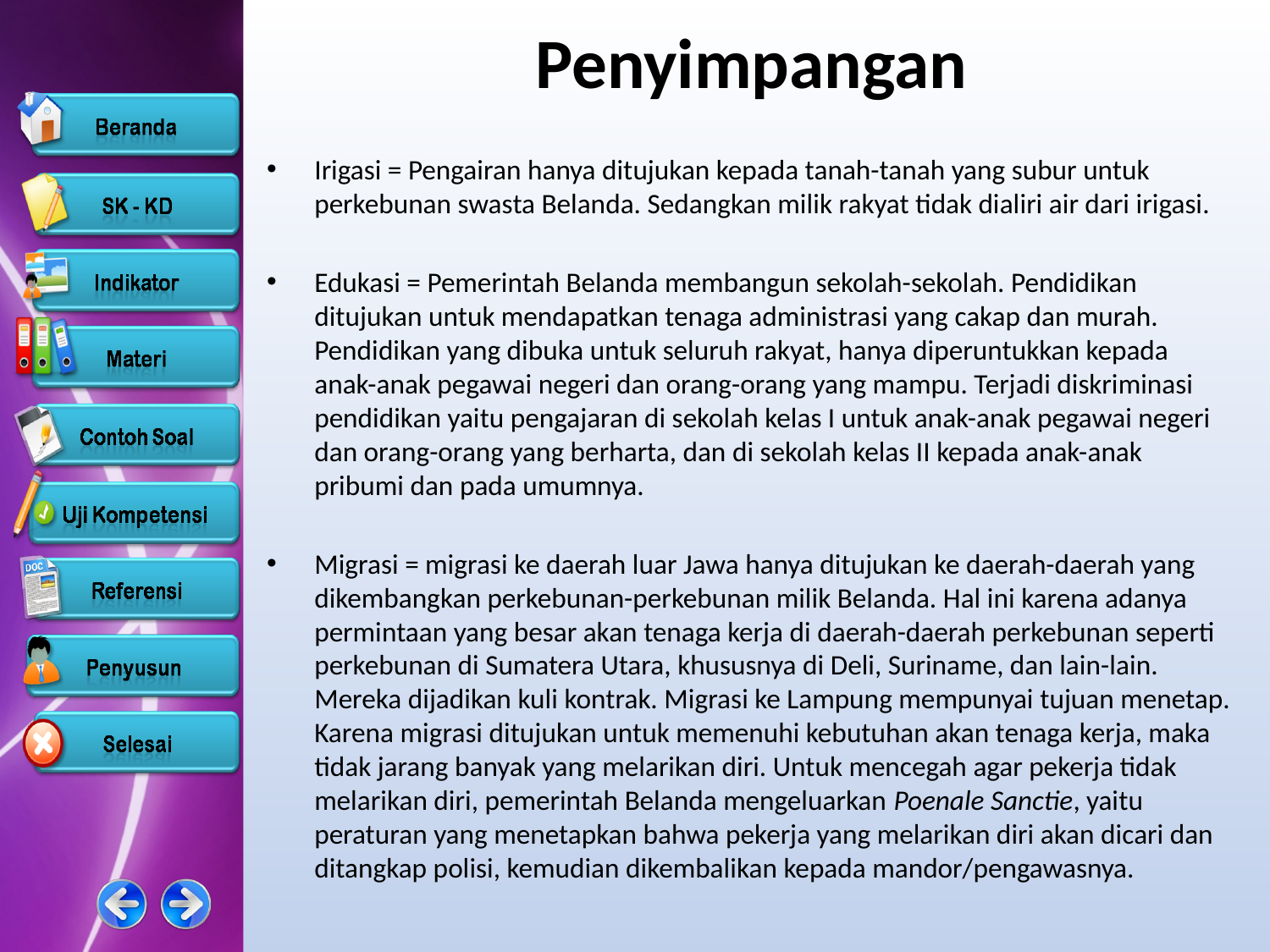

# Penyimpangan

Irigasi = Pengairan hanya ditujukan kepada tanah-tanah yang subur untuk perkebunan swasta Belanda. Sedangkan milik rakyat tidak dialiri air dari irigasi.

Edukasi = Pemerintah Belanda membangun sekolah-sekolah. Pendidikan ditujukan untuk mendapatkan tenaga administrasi yang cakap dan murah. Pendidikan yang dibuka untuk seluruh rakyat, hanya diperuntukkan kepada anak-anak pegawai negeri dan orang-orang yang mampu. Terjadi diskriminasi pendidikan yaitu pengajaran di sekolah kelas I untuk anak-anak pegawai negeri dan orang-orang yang berharta, dan di sekolah kelas II kepada anak-anak pribumi dan pada umumnya.

Migrasi = migrasi ke daerah luar Jawa hanya ditujukan ke daerah-daerah yang dikembangkan perkebunan-perkebunan milik Belanda. Hal ini karena adanya permintaan yang besar akan tenaga kerja di daerah-daerah perkebunan seperti perkebunan di Sumatera Utara, khususnya di Deli, Suriname, dan lain-lain. Mereka dijadikan kuli kontrak. Migrasi ke Lampung mempunyai tujuan menetap. Karena migrasi ditujukan untuk memenuhi kebutuhan akan tenaga kerja, maka tidak jarang banyak yang melarikan diri. Untuk mencegah agar pekerja tidak melarikan diri, pemerintah Belanda mengeluarkan Poenale Sanctie, yaitu peraturan yang menetapkan bahwa pekerja yang melarikan diri akan dicari dan ditangkap polisi, kemudian dikembalikan kepada mandor/pengawasnya.